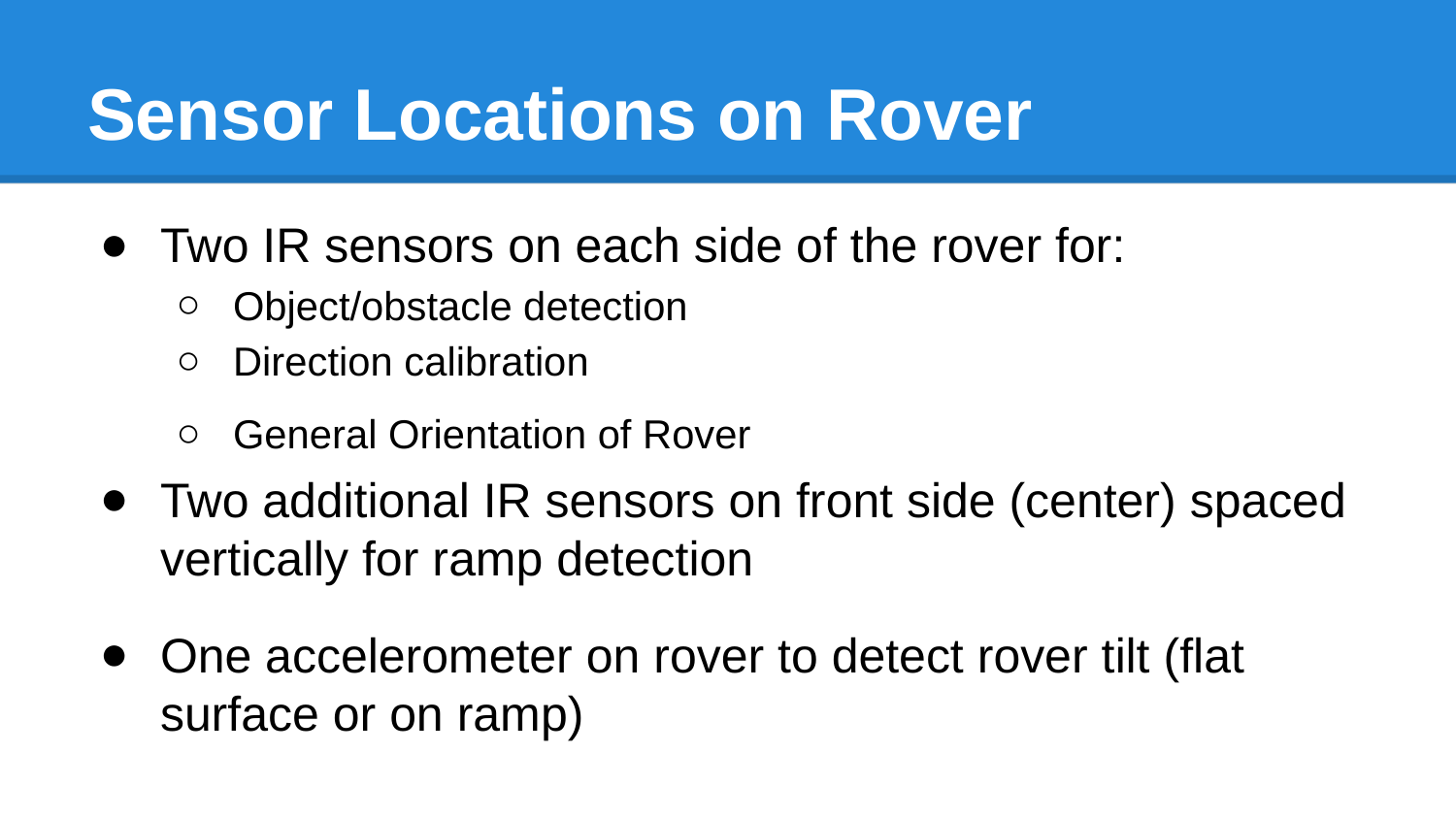

# Sensor Locations on Rover
Two IR sensors on each side of the rover for:
Object/obstacle detection
Direction calibration
General Orientation of Rover
Two additional IR sensors on front side (center) spaced vertically for ramp detection

One accelerometer on rover to detect rover tilt (flat surface or on ramp)